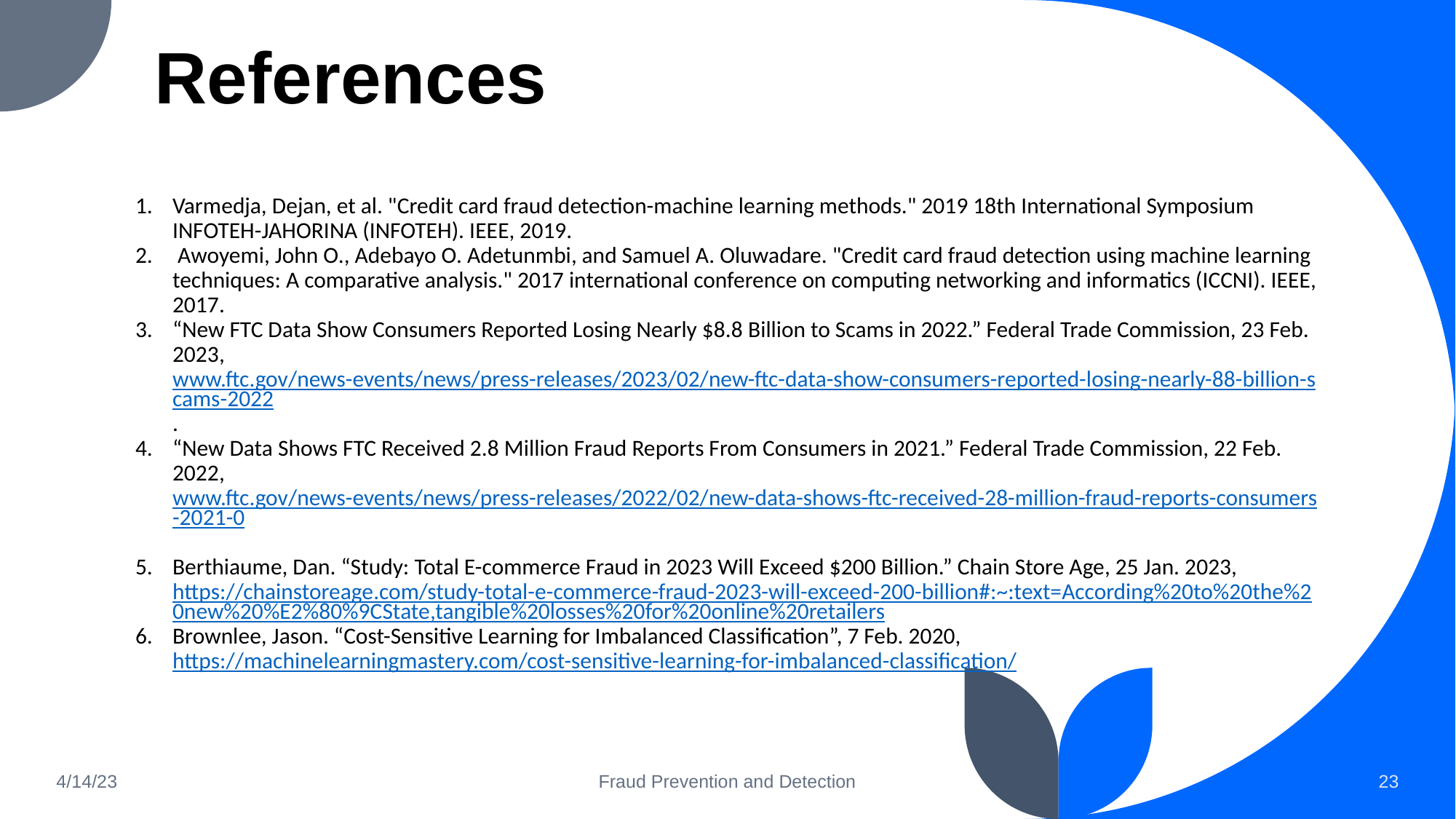

# References
Varmedja, Dejan, et al. "Credit card fraud detection-machine learning methods." 2019 18th International Symposium INFOTEH-JAHORINA (INFOTEH). IEEE, 2019.
 Awoyemi, John O., Adebayo O. Adetunmbi, and Samuel A. Oluwadare. "Credit card fraud detection using machine learning techniques: A comparative analysis." 2017 international conference on computing networking and informatics (ICCNI). IEEE, 2017.
“New FTC Data Show Consumers Reported Losing Nearly $8.8 Billion to Scams in 2022.” Federal Trade Commission, 23 Feb. 2023, www.ftc.gov/news-events/news/press-releases/2023/02/new-ftc-data-show-consumers-reported-losing-nearly-88-billion-scams-2022.
“New Data Shows FTC Received 2.8 Million Fraud Reports From Consumers in 2021.” Federal Trade Commission, 22 Feb. 2022, www.ftc.gov/news-events/news/press-releases/2022/02/new-data-shows-ftc-received-28-million-fraud-reports-consumers-2021-0
Berthiaume, Dan. “Study: Total E-commerce Fraud in 2023 Will Exceed $200 Billion.” Chain Store Age, 25 Jan. 2023, https://chainstoreage.com/study-total-e-commerce-fraud-2023-will-exceed-200-billion#:~:text=According%20to%20the%20new%20%E2%80%9CState,tangible%20losses%20for%20online%20retailers
Brownlee, Jason. “Cost-Sensitive Learning for Imbalanced Classification”, 7 Feb. 2020,  https://machinelearningmastery.com/cost-sensitive-learning-for-imbalanced-classification/

4/14/23
Fraud Prevention and Detection
23